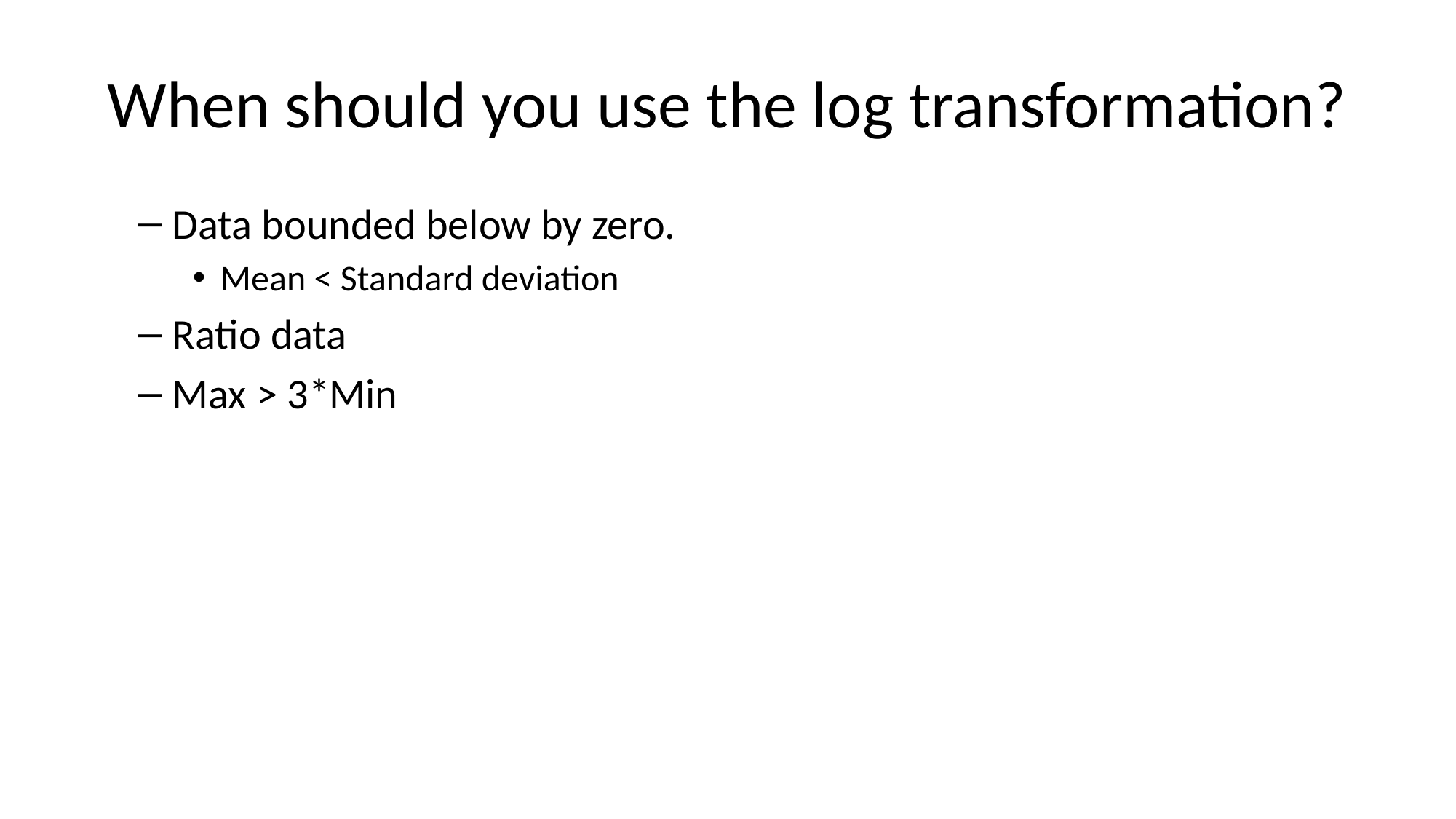

# When should you use the log transformation?
Data bounded below by zero.
Mean < Standard deviation
Ratio data
Max > 3*Min